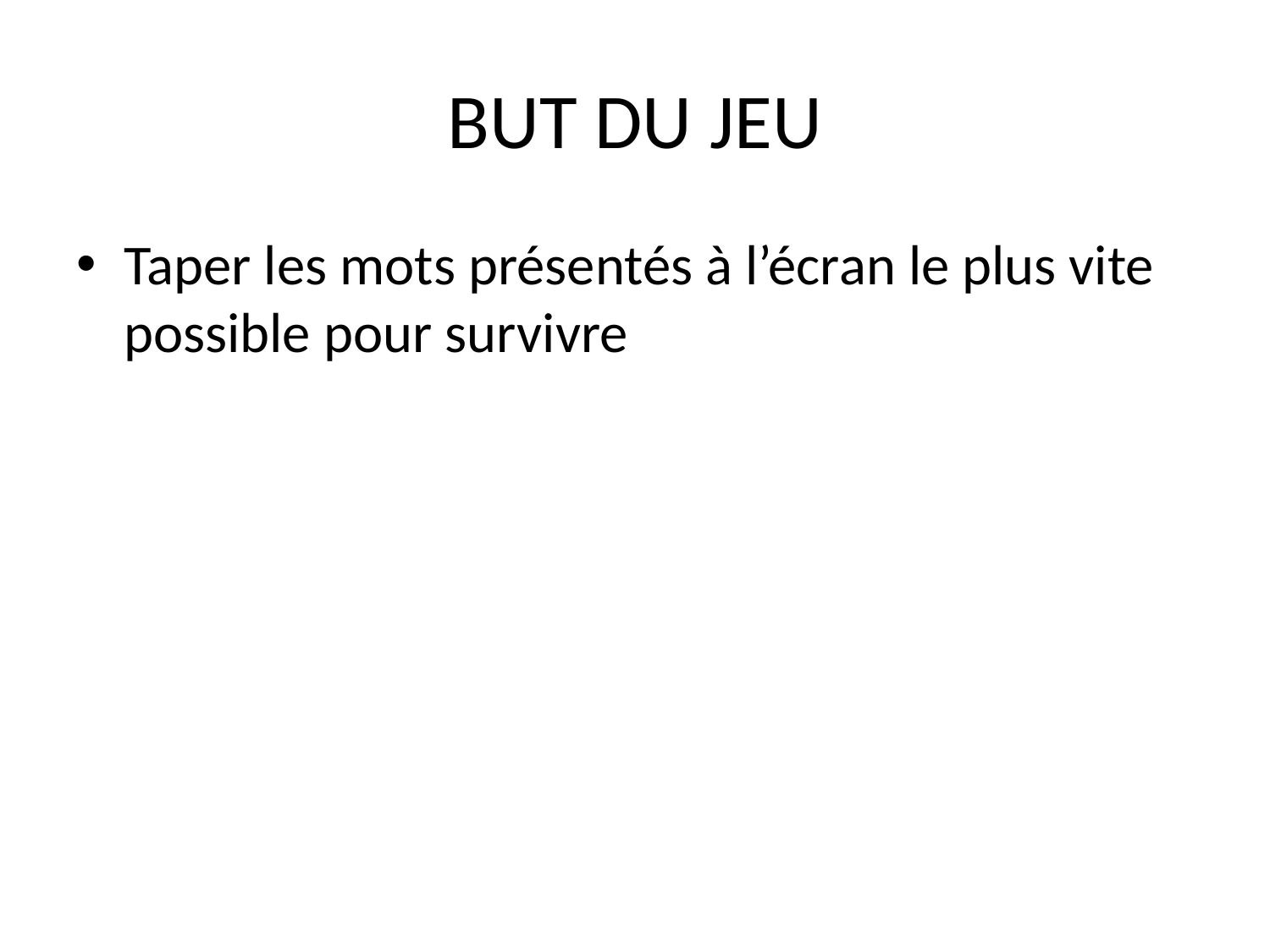

# BUT DU JEU
Taper les mots présentés à l’écran le plus vite possible pour survivre